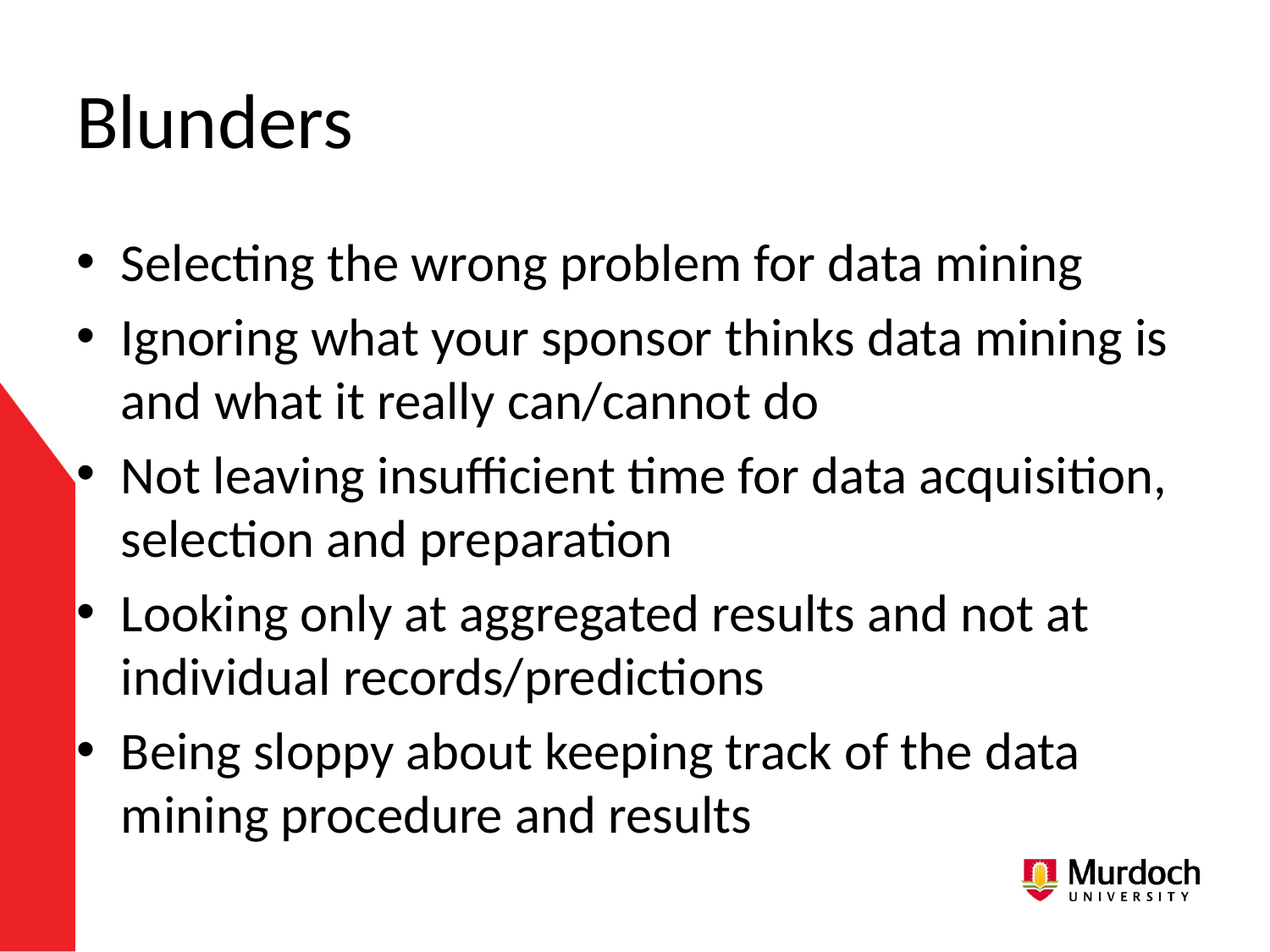

# Blunders
Selecting the wrong problem for data mining
Ignoring what your sponsor thinks data mining is and what it really can/cannot do
Not leaving insufficient time for data acquisition, selection and preparation
Looking only at aggregated results and not at individual records/predictions
Being sloppy about keeping track of the data mining procedure and results